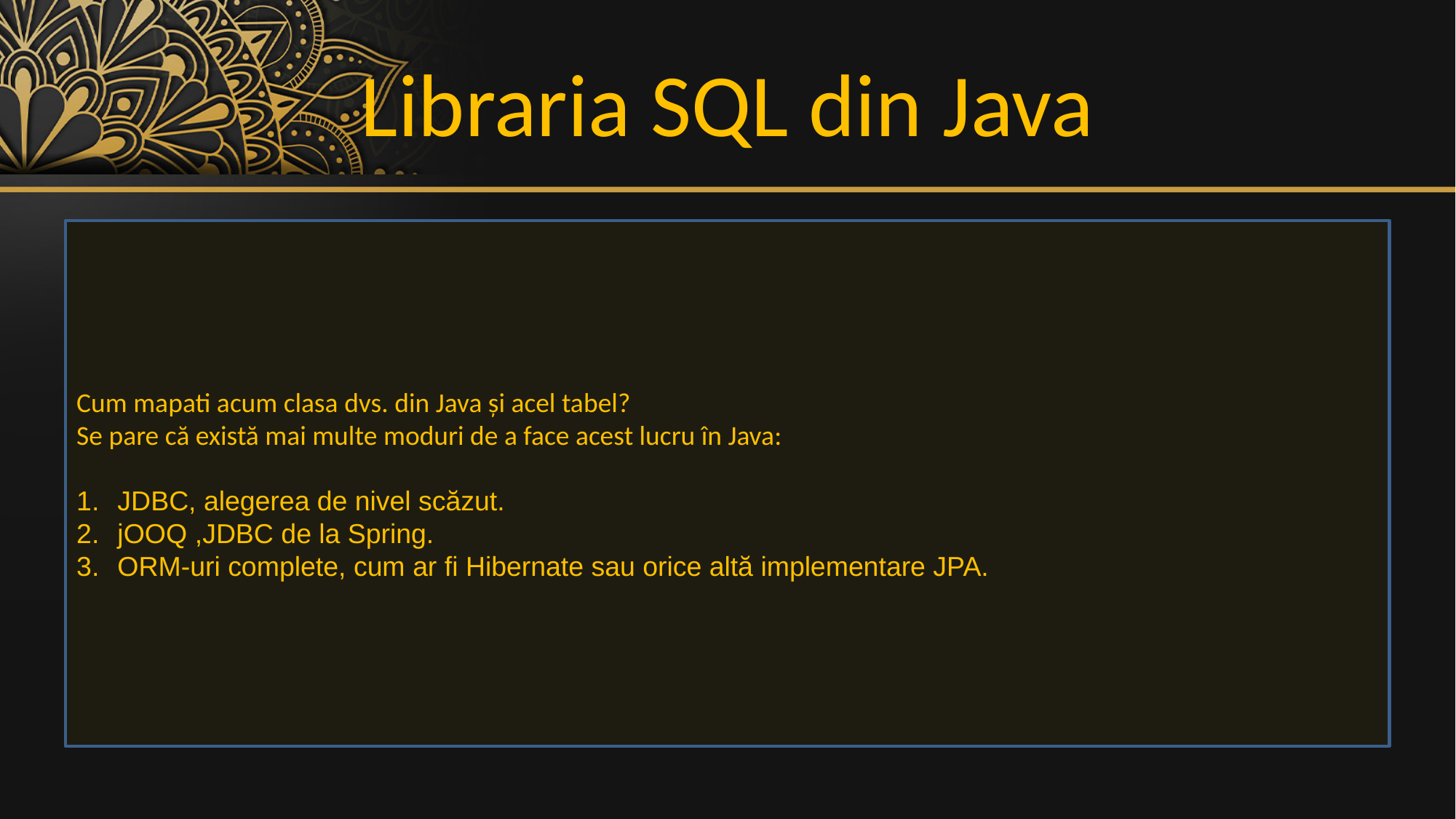

# Libraria SQL din Java
Cum mapati acum clasa dvs. din Java și acel tabel?
Se pare că există mai multe moduri de a face acest lucru în Java:

JDBC, alegerea de nivel scăzut.
jOOQ ,JDBC de la Spring.
ORM-uri complete, cum ar fi Hibernate sau orice altă implementare JPA.